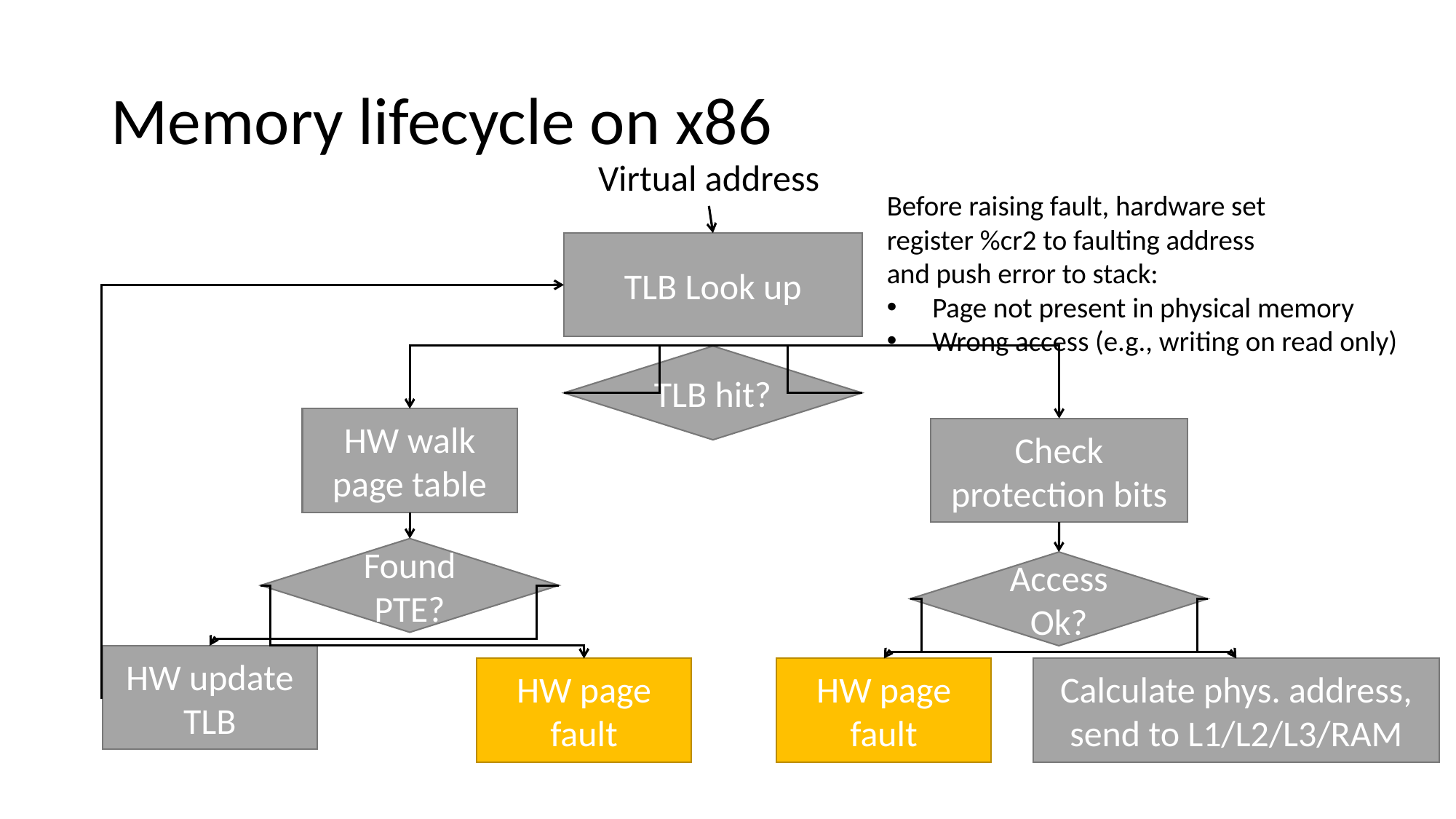

# Memory lifecycle on x86
Virtual address
Before raising fault, hardware set
register %cr2 to faulting address
and push error to stack:
Page not present in physical memory
Wrong access (e.g., writing on read only)
TLB Look up
TLB hit?
HW walk page table
Check protection bits
Found PTE?
Access Ok?
HW update TLB
HW page fault
Calculate phys. address, send to L1/L2/L3/RAM
HW page fault